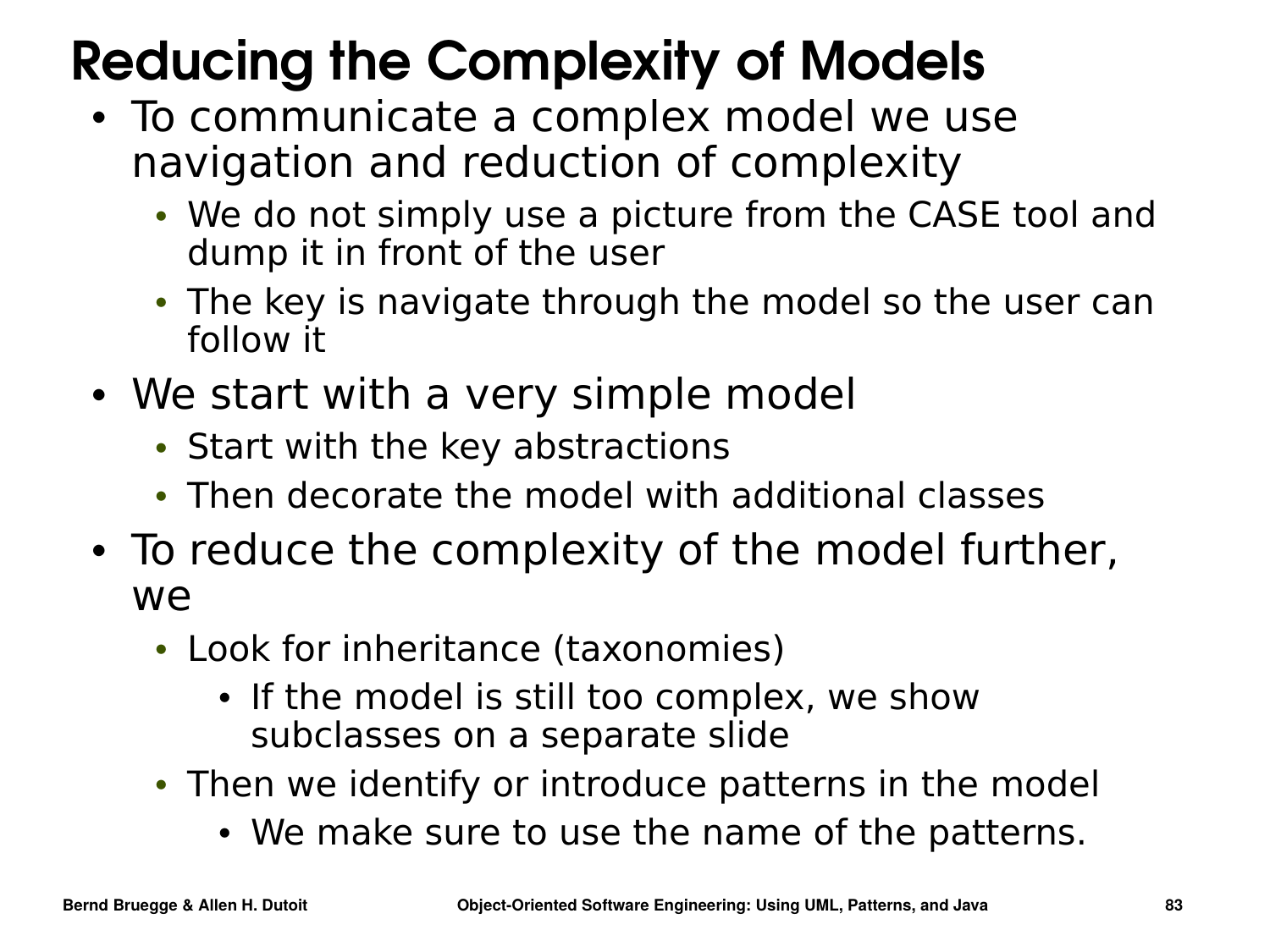

# Reducing the Complexity of Models
To communicate a complex model we use navigation and reduction of complexity
We do not simply use a picture from the CASE tool and dump it in front of the user
The key is navigate through the model so the user can follow it
We start with a very simple model
Start with the key abstractions
Then decorate the model with additional classes
To reduce the complexity of the model further, we
Look for inheritance (taxonomies)
If the model is still too complex, we show subclasses on a separate slide
Then we identify or introduce patterns in the model
We make sure to use the name of the patterns.